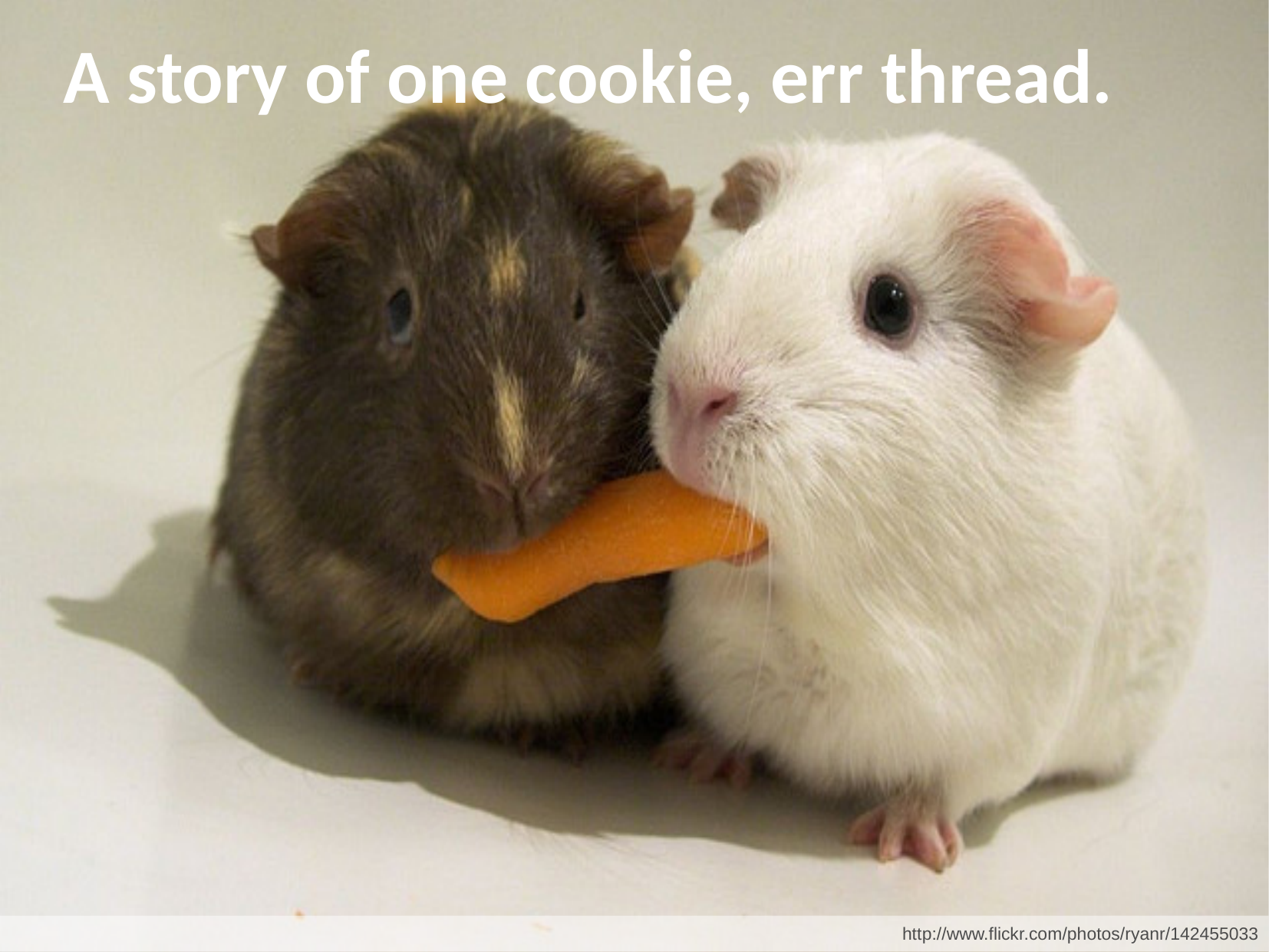

# A story of one cookie, err thread.
http://www.flickr.com/photos/ryanr/142455033